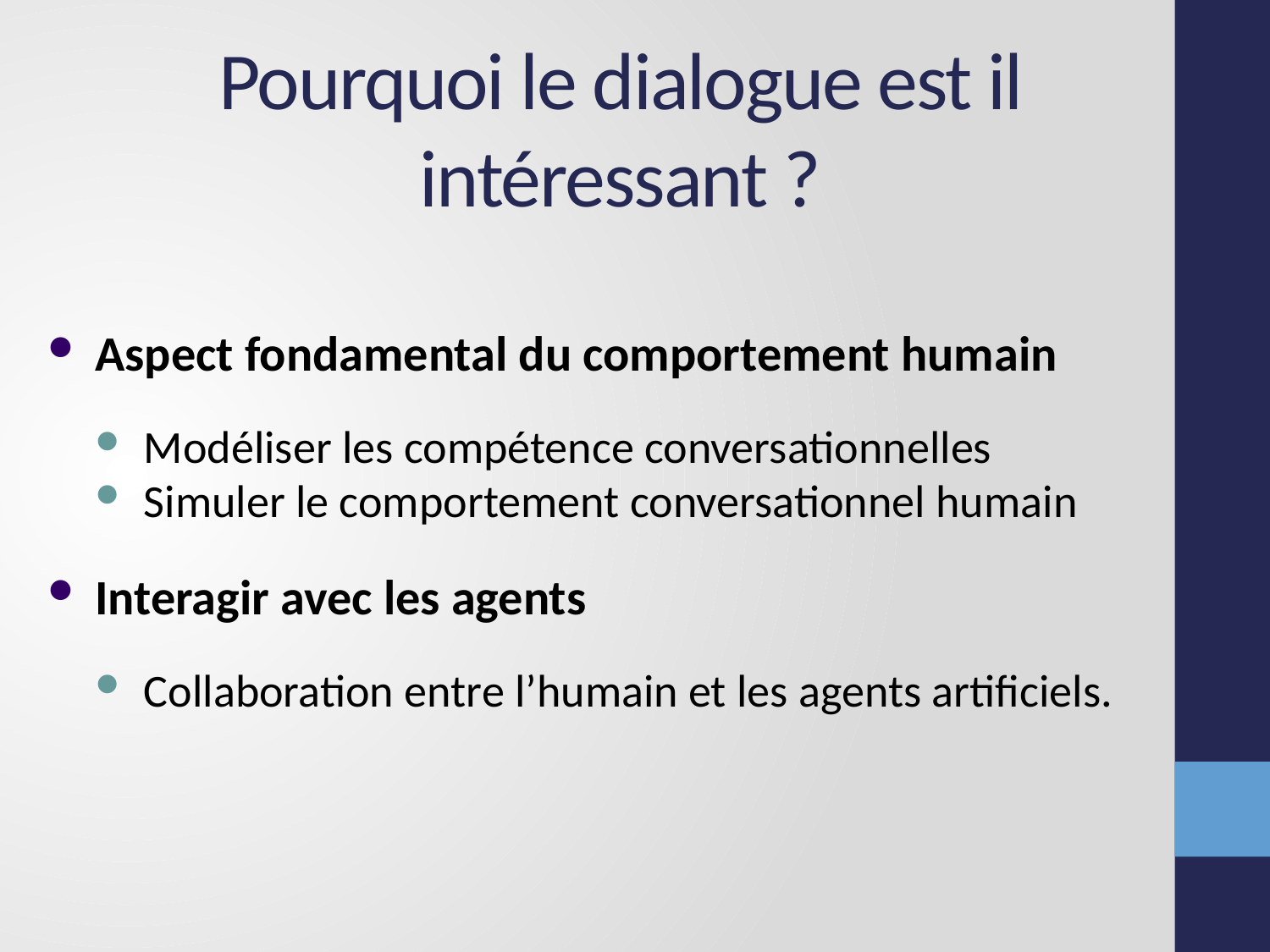

# Pourquoi le dialogue est il intéressant ?
Aspect fondamental du comportement humain
Modéliser les compétence conversationnelles
Simuler le comportement conversationnel humain
Interagir avec les agents
Collaboration entre l’humain et les agents artificiels.